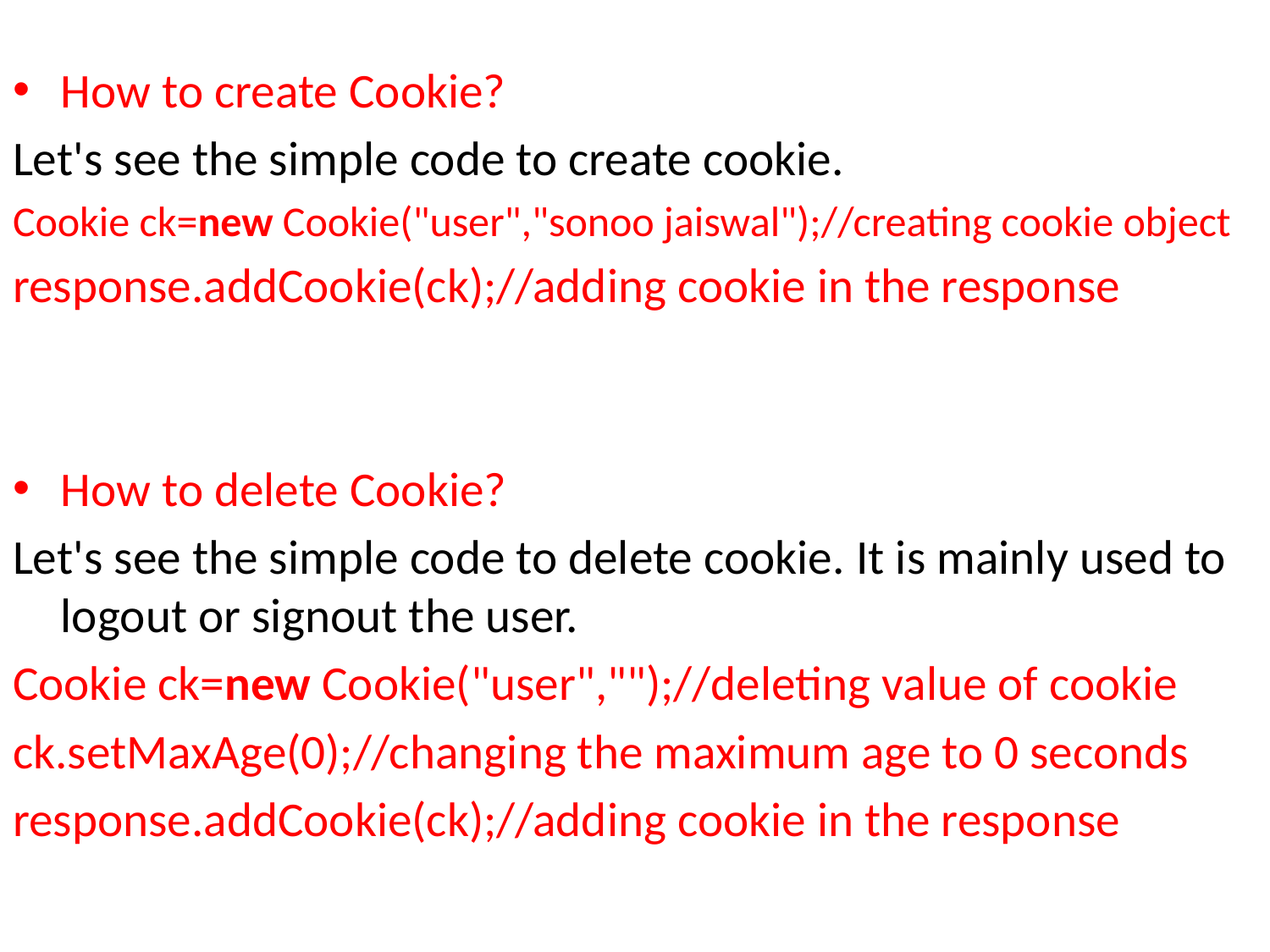

How to create Cookie?
Let's see the simple code to create cookie.
Cookie ck=new Cookie("user","sonoo jaiswal");//creating cookie object
response.addCookie(ck);//adding cookie in the response

How to delete Cookie?
Let's see the simple code to delete cookie. It is mainly used to logout or signout the user.
Cookie ck=new Cookie("user","");//deleting value of cookie
ck.setMaxAge(0);//changing the maximum age to 0 seconds
response.addCookie(ck);//adding cookie in the response